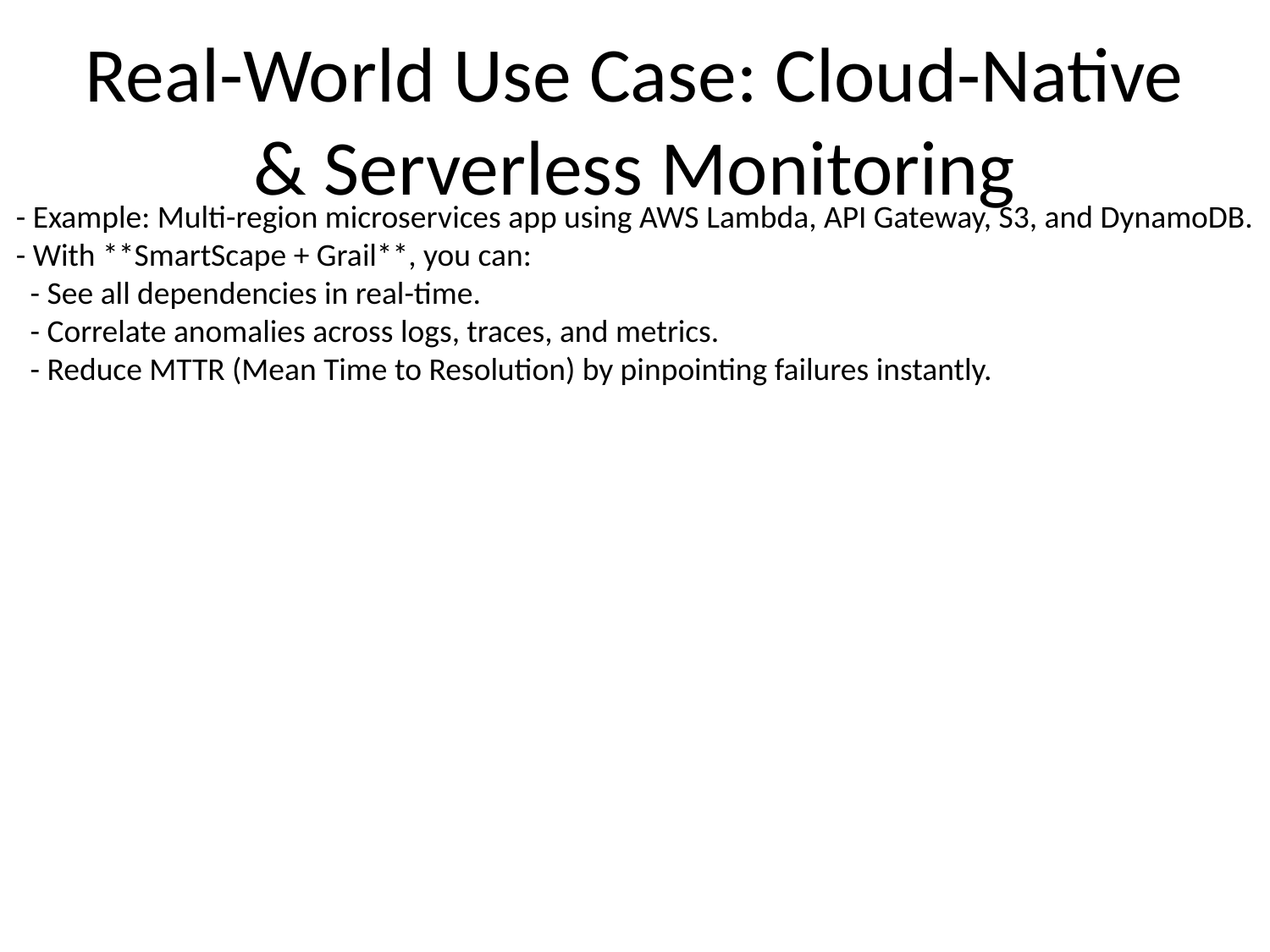

# Real-World Use Case: Cloud-Native & Serverless Monitoring
- Example: Multi-region microservices app using AWS Lambda, API Gateway, S3, and DynamoDB.
- With **SmartScape + Grail**, you can:
  - See all dependencies in real-time.
  - Correlate anomalies across logs, traces, and metrics.
  - Reduce MTTR (Mean Time to Resolution) by pinpointing failures instantly.